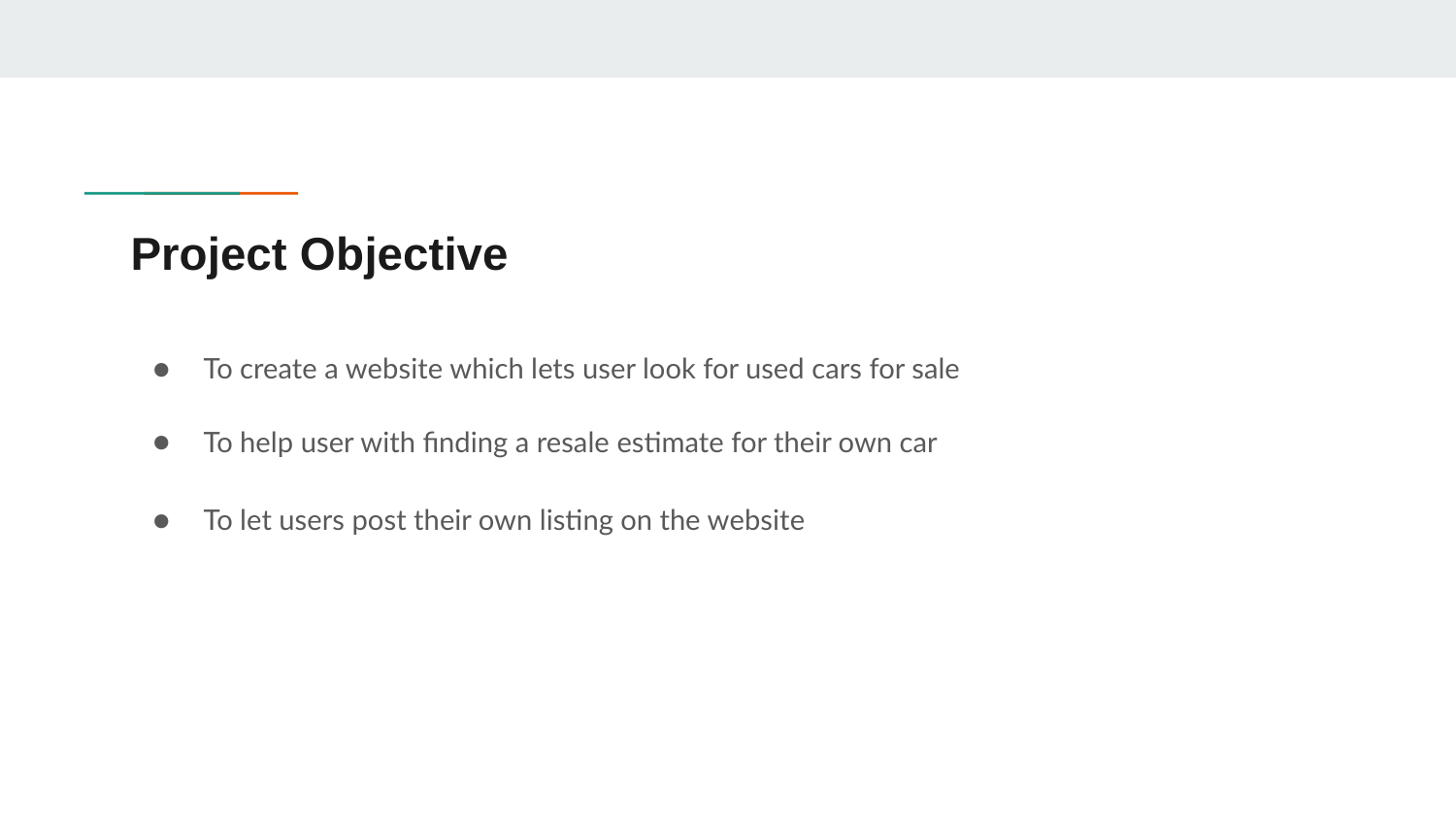

# Project Objective
To create a website which lets user look for used cars for sale
To help user with finding a resale estimate for their own car
To let users post their own listing on the website